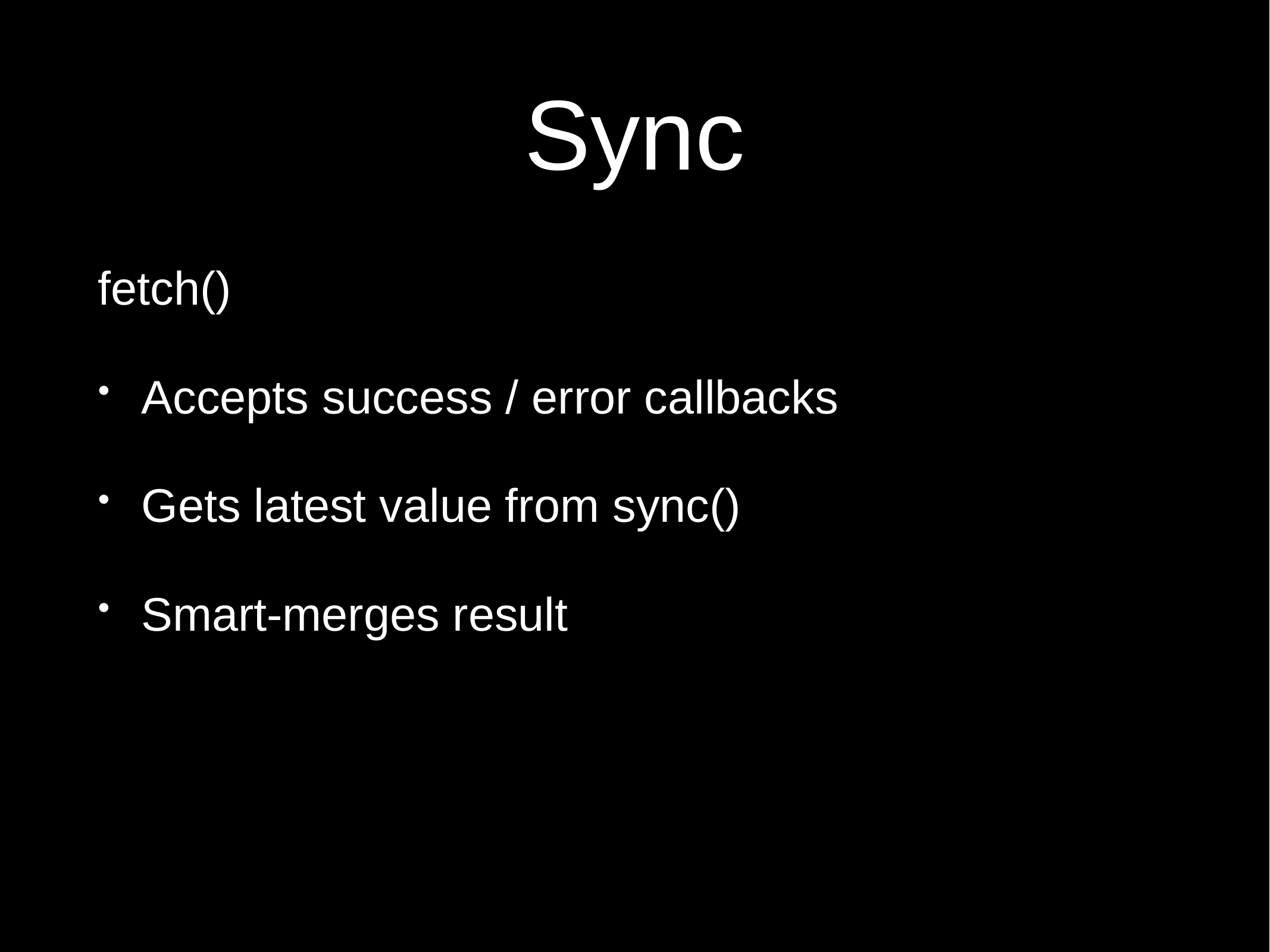

# Sync
fetch()
Accepts success / error callbacks
Gets latest value from sync()
Smart-merges result